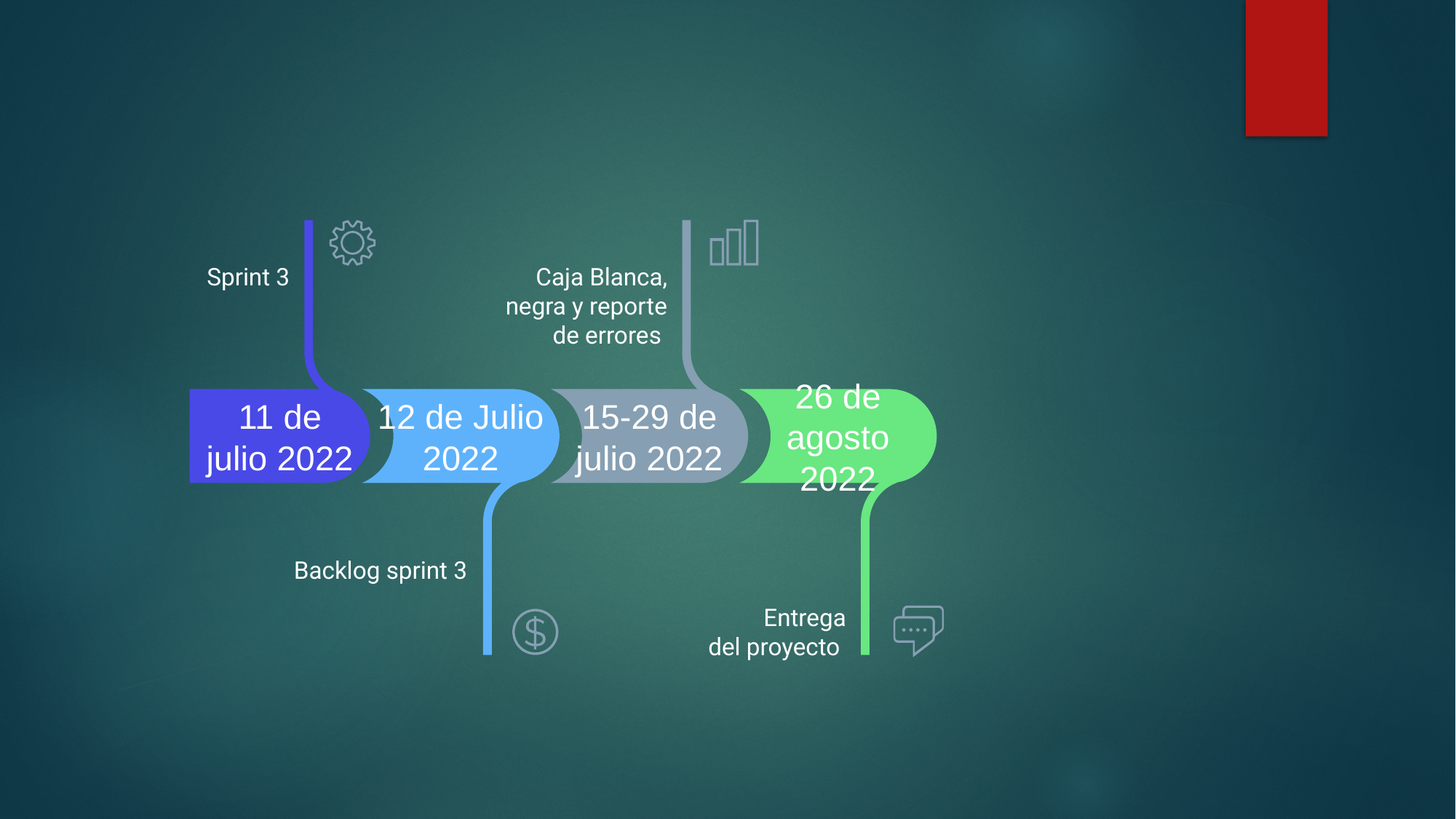

Caja Blanca, negra y reporte de errores
15-29 de julio 2022

Sprint 3

11 de julio 2022
12 de Julio 2022

Backlog sprint 3

26 de agosto 2022

	Entrega del proyecto